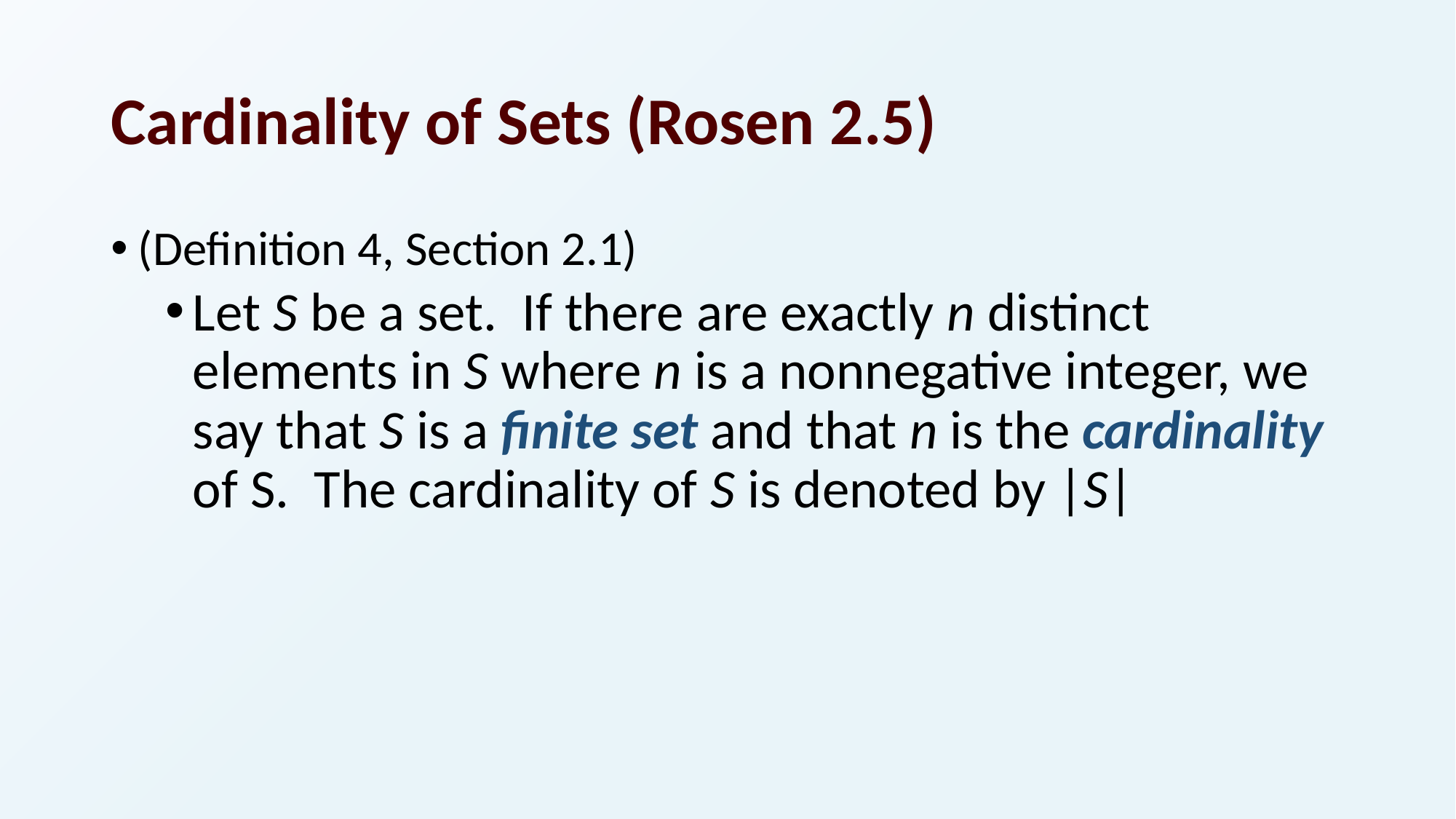

# Cardinality of Sets (Rosen 2.5)
(Definition 4, Section 2.1)
Let S be a set.  If there are exactly n distinct elements in S where n is a nonnegative integer, we say that S is a finite set and that n is the cardinality of S.  The cardinality of S is denoted by |S|